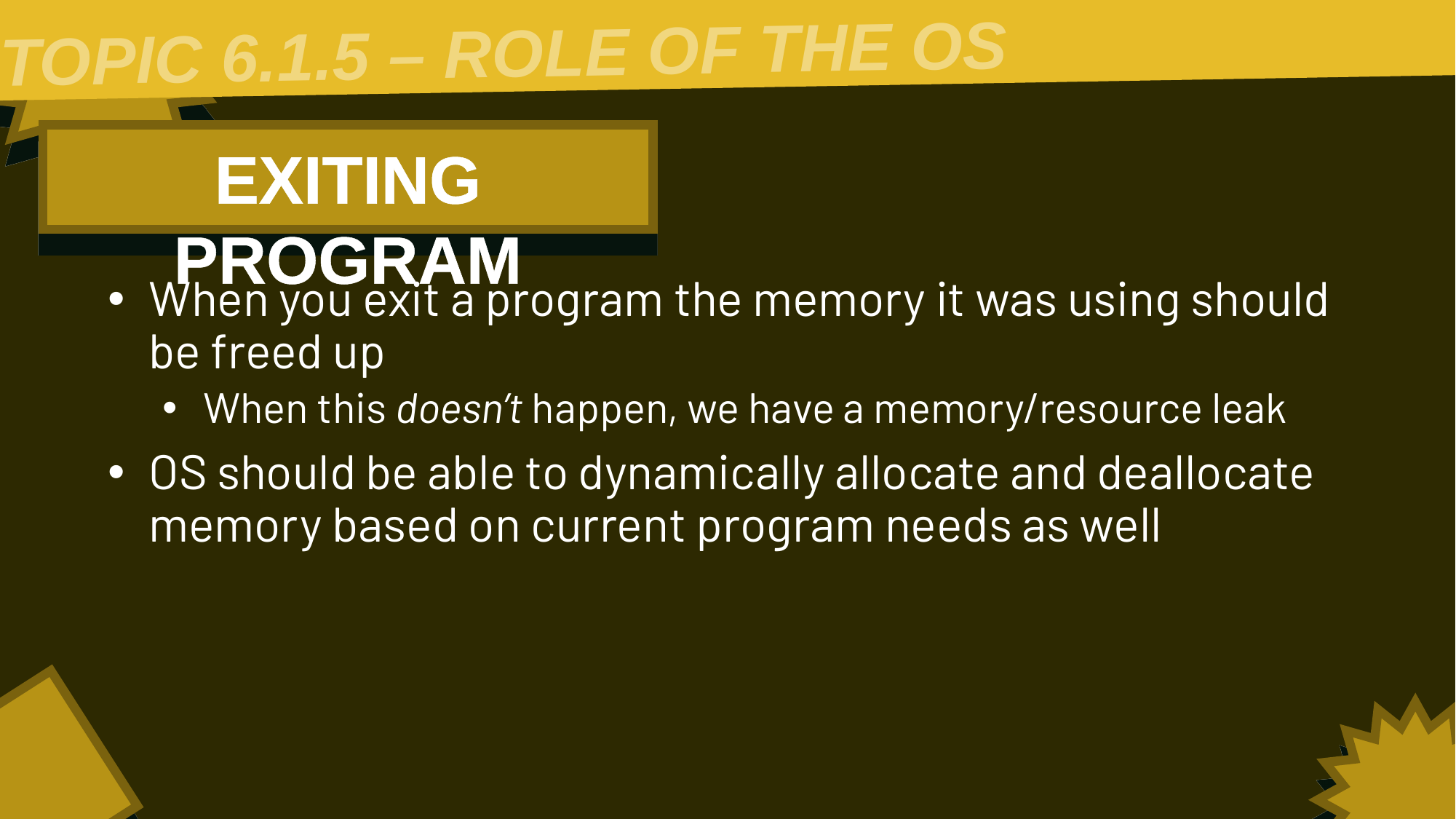

TOPIC 6.1.5 – ROLE OF THE OS

EXITING PROGRAM
When you exit a program the memory it was using should be freed up
When this doesn’t happen, we have a memory/resource leak
OS should be able to dynamically allocate and deallocate memory based on current program needs as well